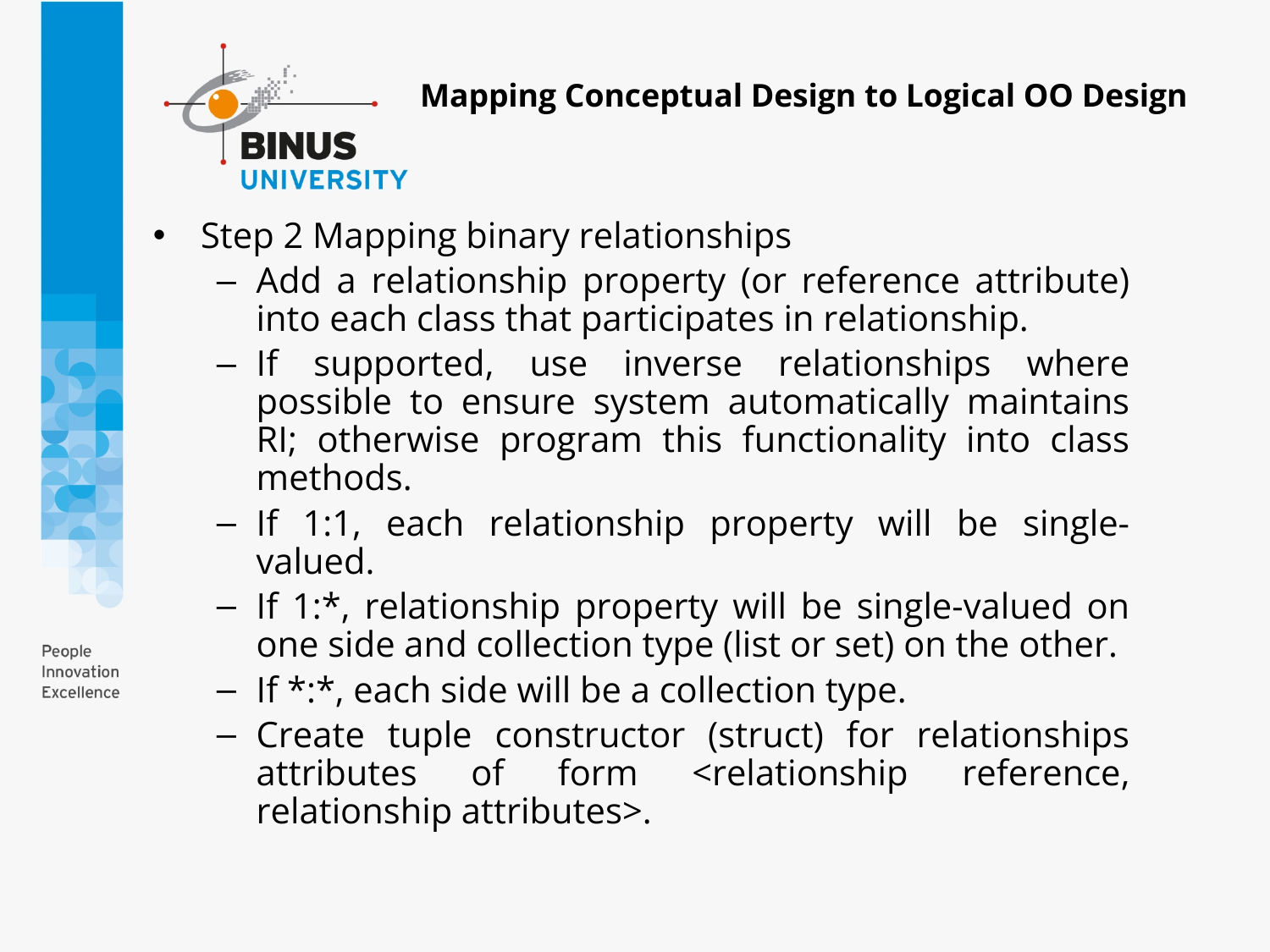

# Mapping Conceptual Design to Logical OO Design
Step 2 Mapping binary relationships
Add a relationship property (or reference attribute) into each class that participates in relationship.
If supported, use inverse relationships where possible to ensure system automatically maintains RI; otherwise program this functionality into class methods.
If 1:1, each relationship property will be single-valued.
If 1:*, relationship property will be single-valued on one side and collection type (list or set) on the other.
If *:*, each side will be a collection type.
Create tuple constructor (struct) for relationships attributes of form <relationship reference, relationship attributes>.